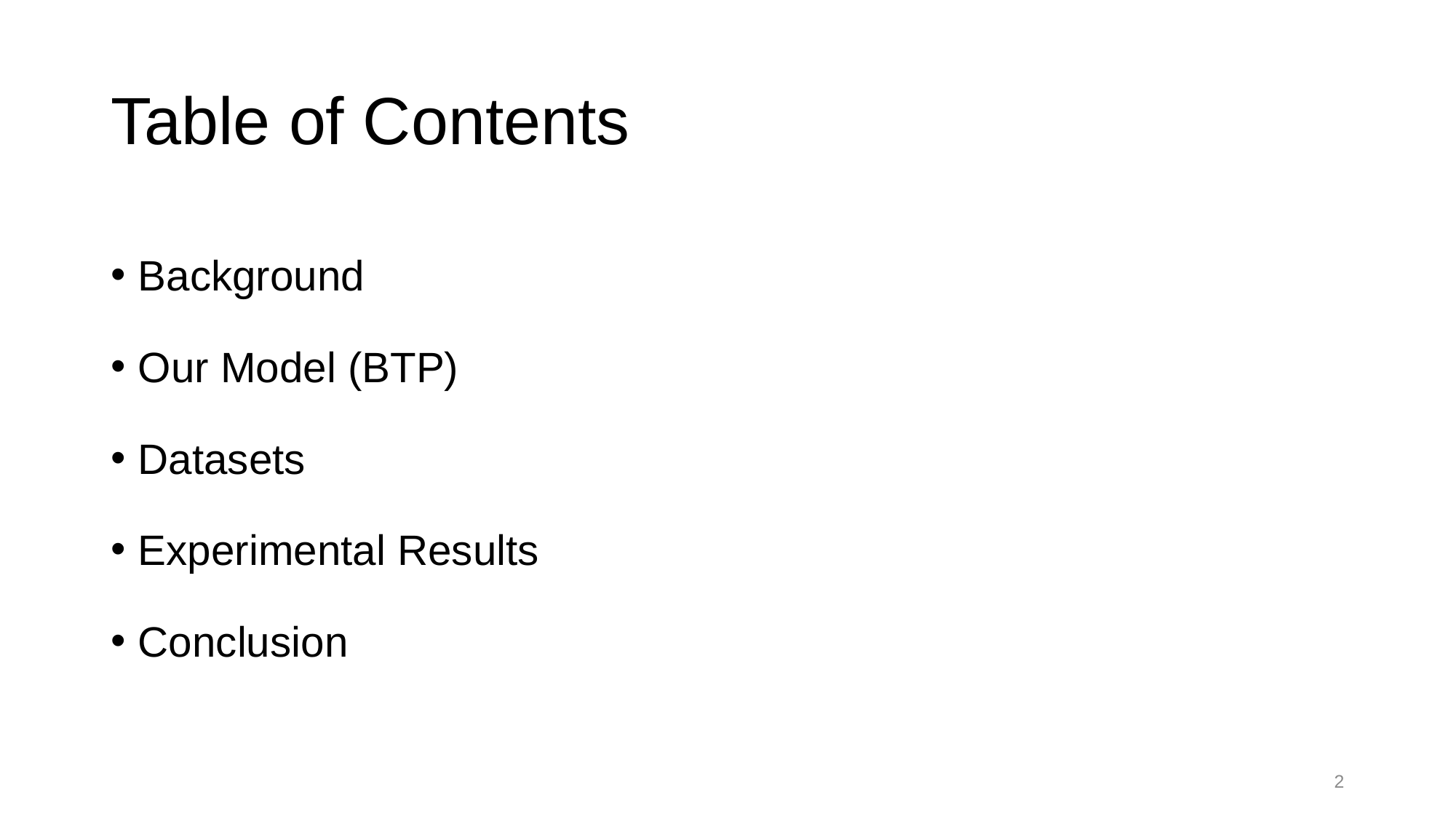

# Table of Contents
Background
Our Model (BTP)
Datasets
Experimental Results
Conclusion
2